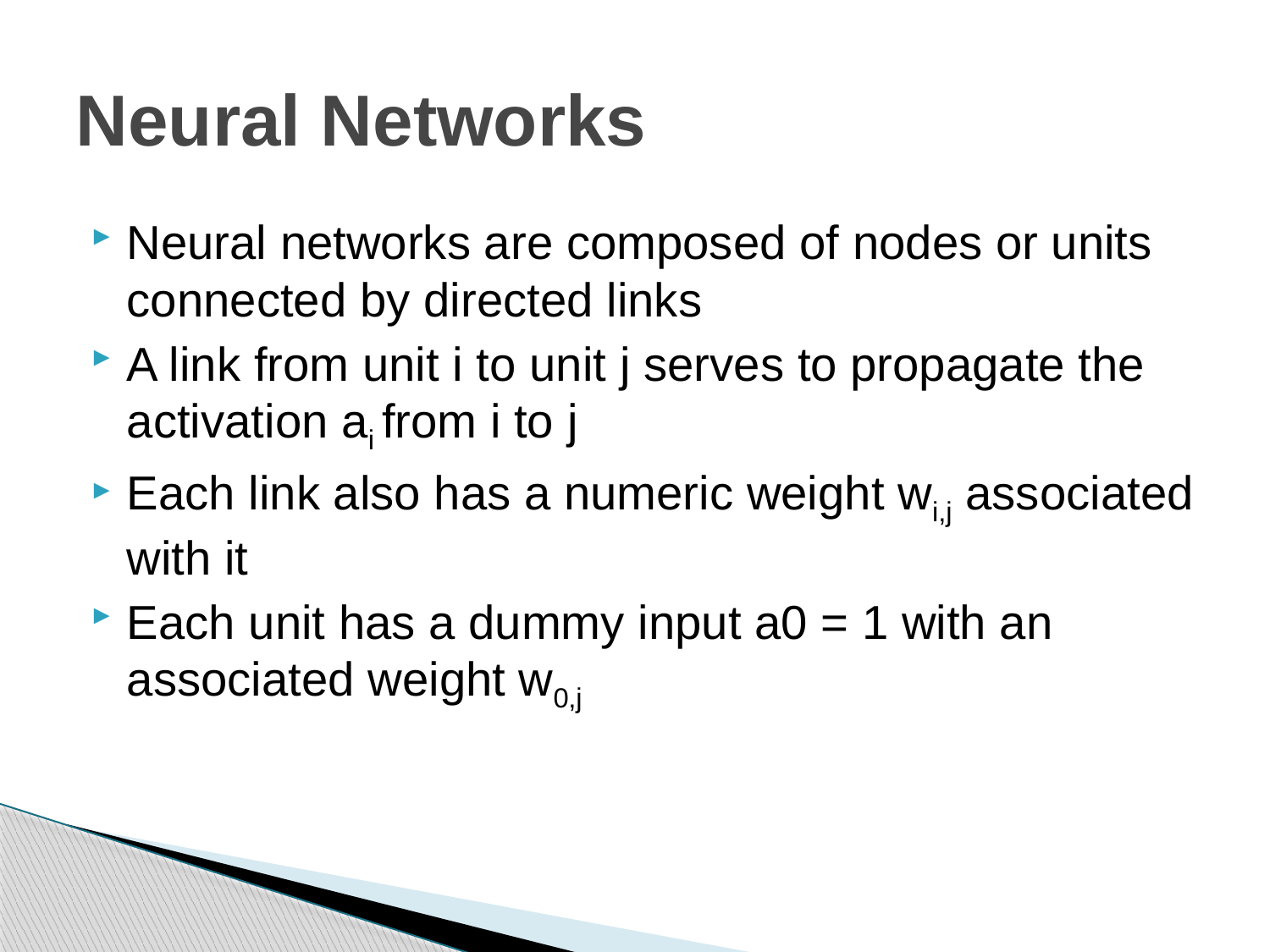

# Neural Networks
Neural networks are composed of nodes or units connected by directed links
A link from unit i to unit j serves to propagate the activation ai from i to j
Each link also has a numeric weight wi,j associated with it
Each unit has a dummy input a0 = 1 with an associated weight w0,j